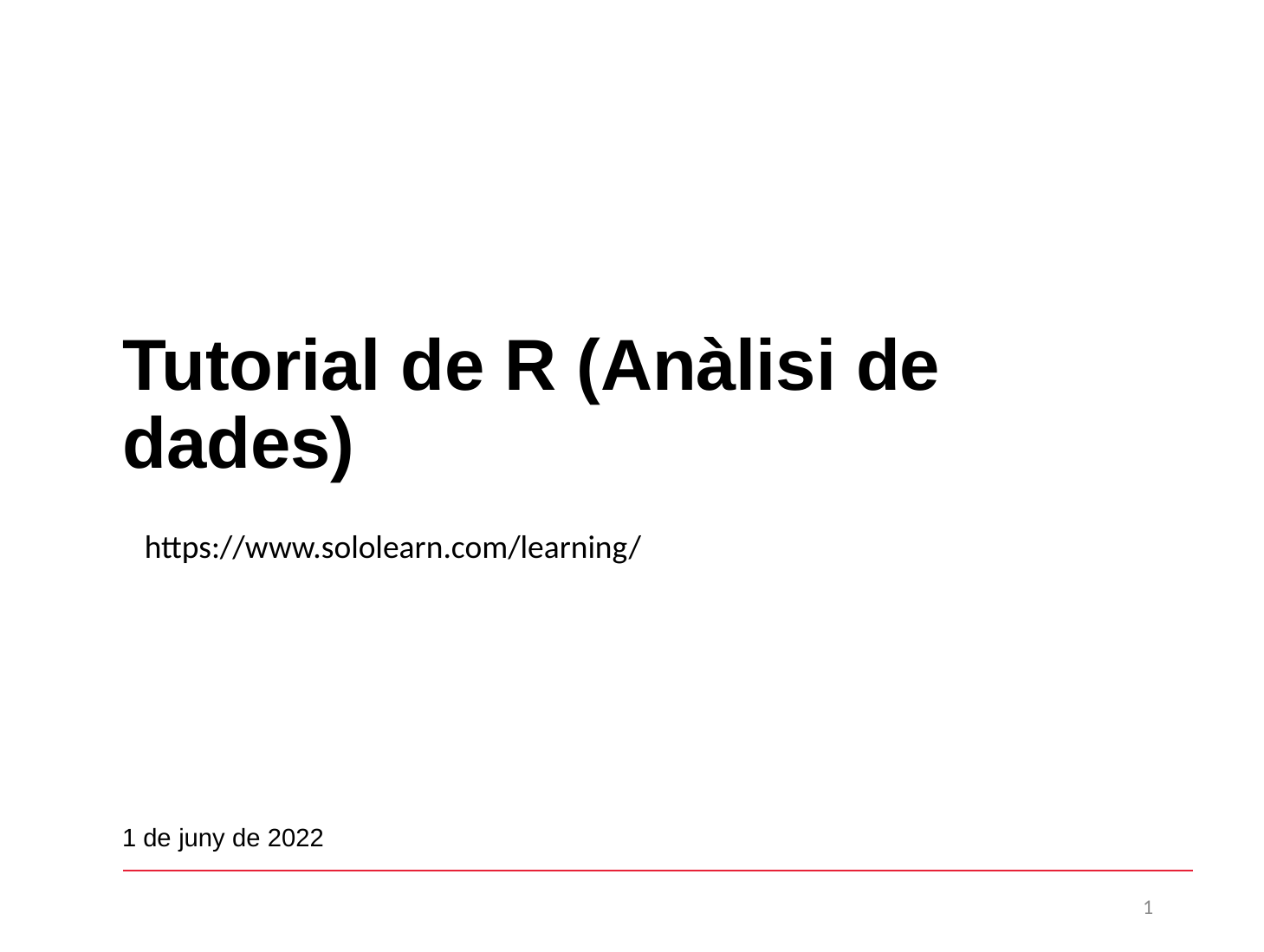

# Tutorial de R (Anàlisi de dades)
https://www.sololearn.com/learning/
1 de juny de 2022

1